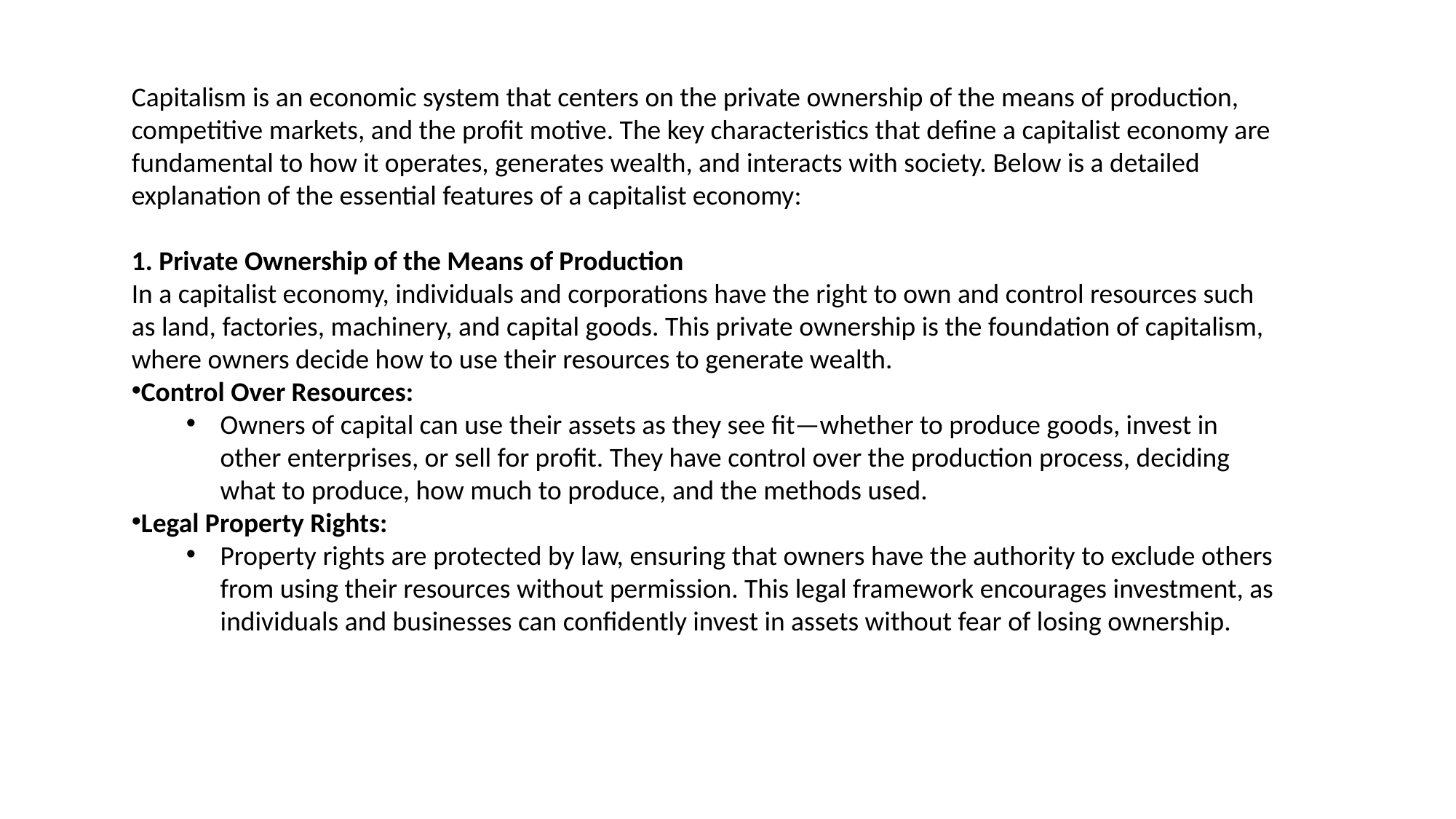

Capitalism is an economic system that centers on the private ownership of the means of production, competitive markets, and the profit motive. The key characteristics that define a capitalist economy are fundamental to how it operates, generates wealth, and interacts with society. Below is a detailed explanation of the essential features of a capitalist economy:

1. Private Ownership of the Means of Production
In a capitalist economy, individuals and corporations have the right to own and control resources such as land, factories, machinery, and capital goods. This private ownership is the foundation of capitalism, where owners decide how to use their resources to generate wealth.
Control Over Resources:
Owners of capital can use their assets as they see fit—whether to produce goods, invest in other enterprises, or sell for profit. They have control over the production process, deciding what to produce, how much to produce, and the methods used.
Legal Property Rights:
Property rights are protected by law, ensuring that owners have the authority to exclude others from using their resources without permission. This legal framework encourages investment, as individuals and businesses can confidently invest in assets without fear of losing ownership.